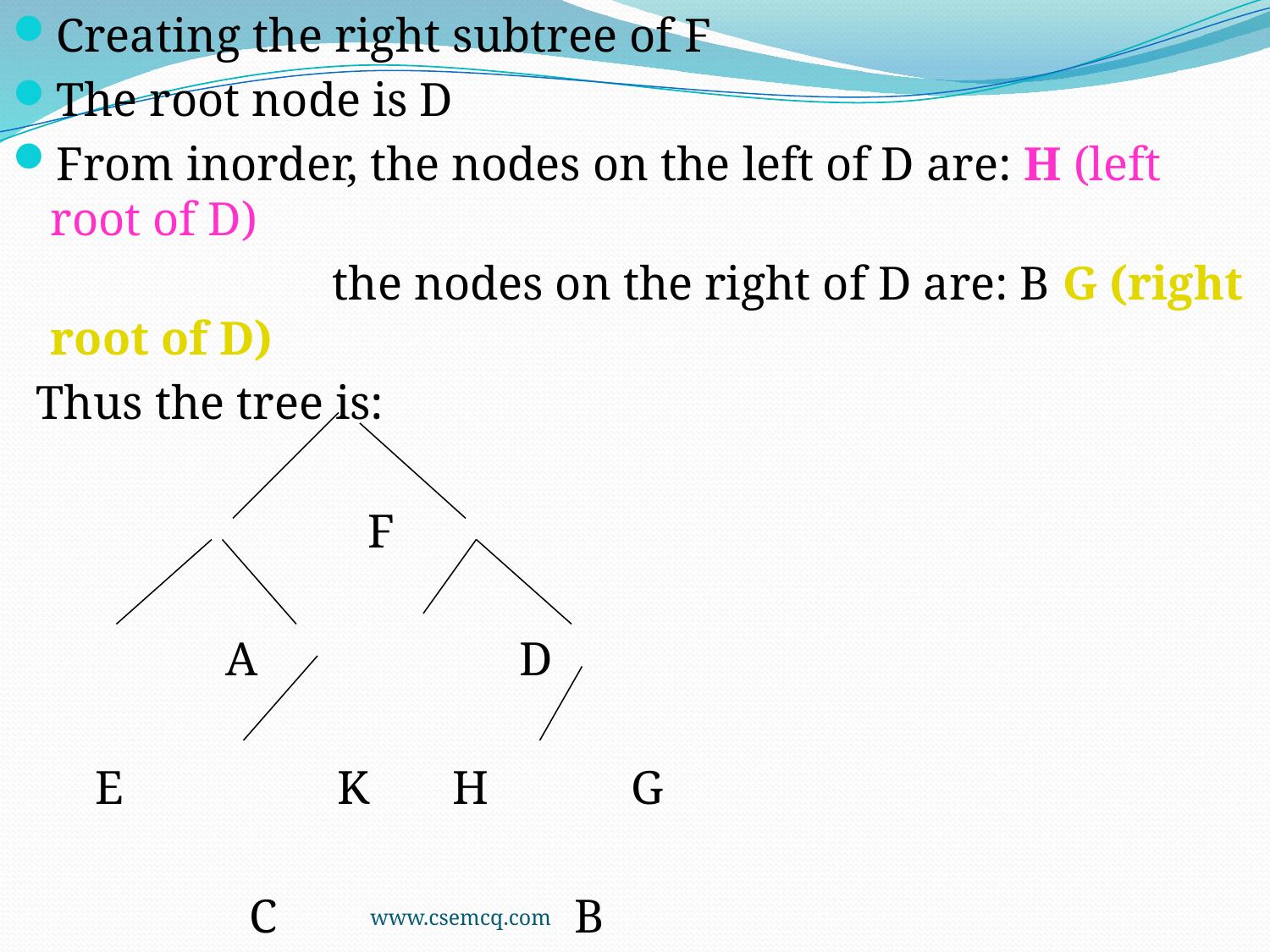

Creating the right subtree of F
The root node is D
From inorder, the nodes on the left of D are: H (left root of D)
                           the nodes on the right of D are: B G (right root of D)
  Thus the tree is:

                              F

                  A                      D

       E                  K       H            G

                    C                         B

www.csemcq.com